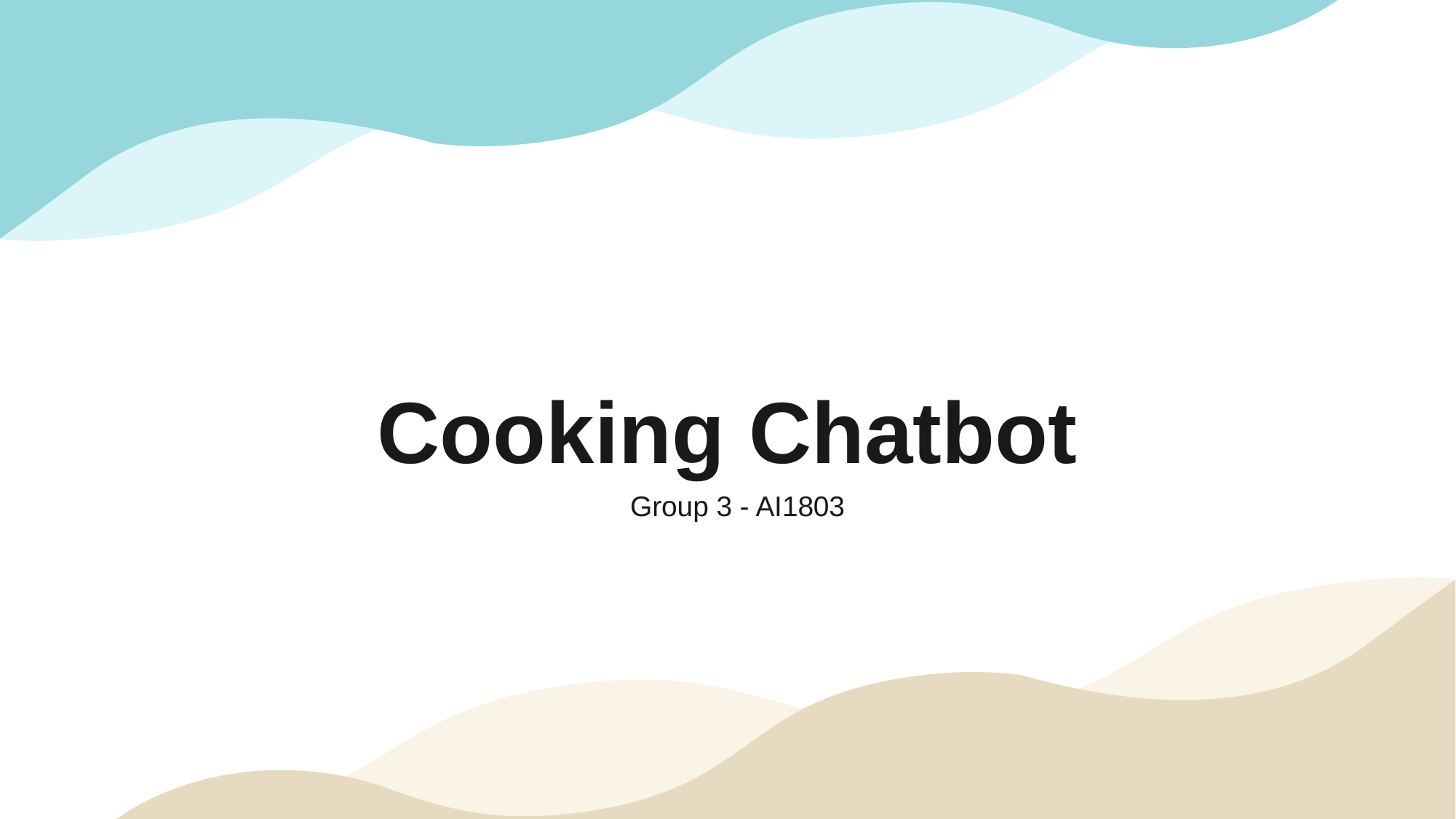

# Cooking Chatbot
Group 3 - AI1803